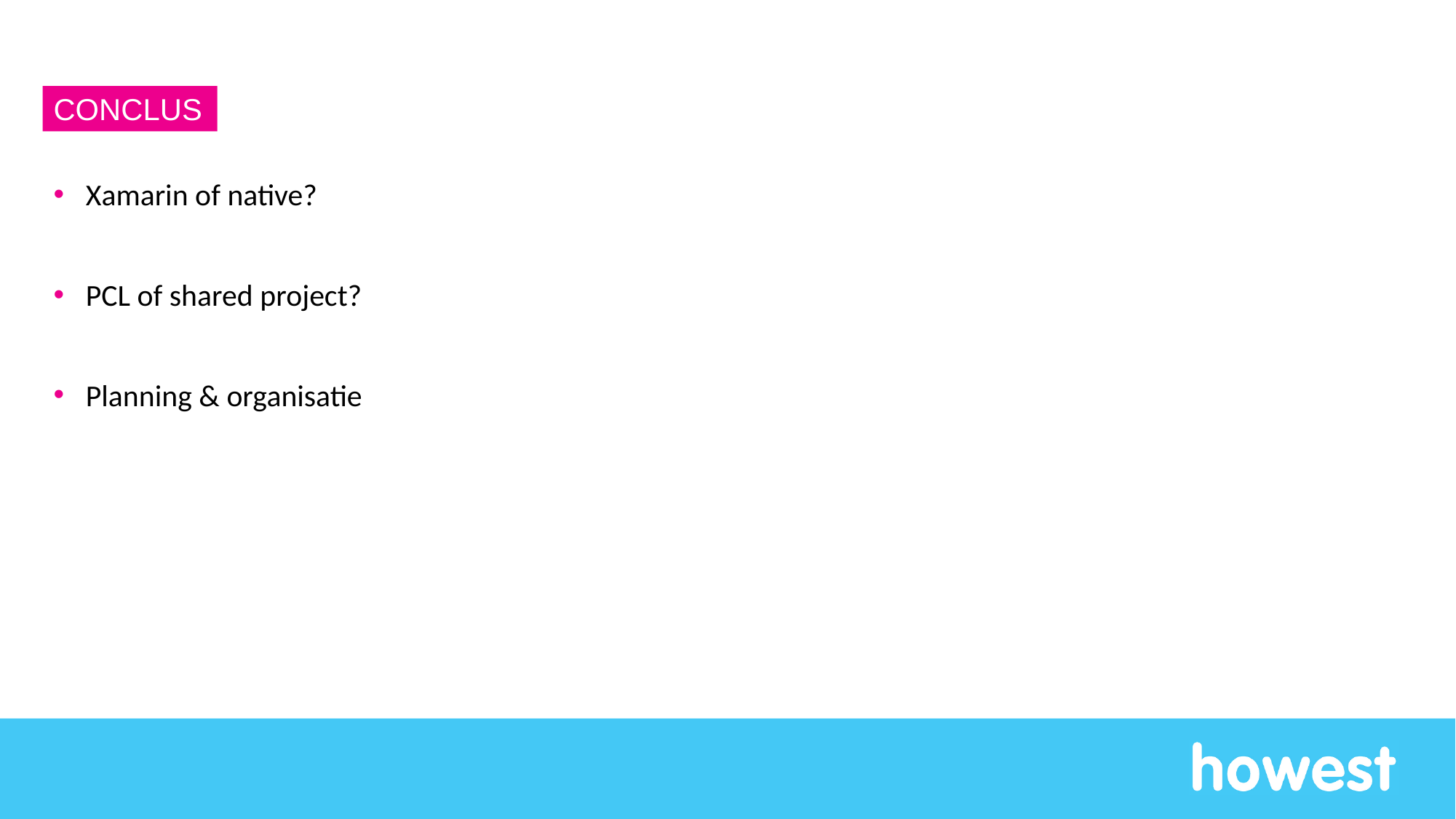

#
Conclusie
Xamarin of native?
PCL of shared project?
Planning & organisatie